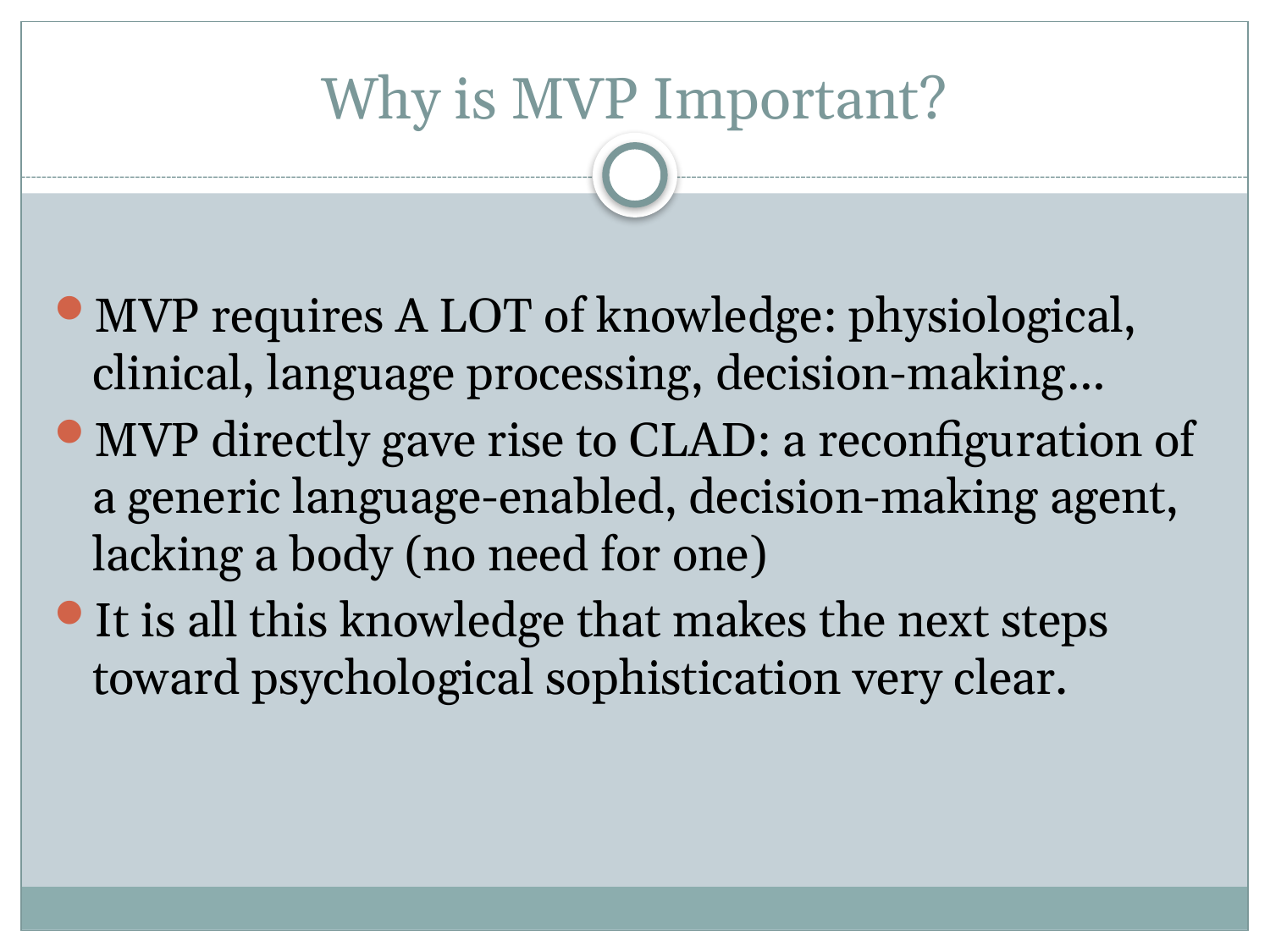

# Why is MVP Important?

MVP requires A LOT of knowledge: physiological, clinical, language processing, decision-making…
MVP directly gave rise to CLAD: a reconfiguration of a generic language-enabled, decision-making agent, lacking a body (no need for one)
It is all this knowledge that makes the next steps toward psychological sophistication very clear.